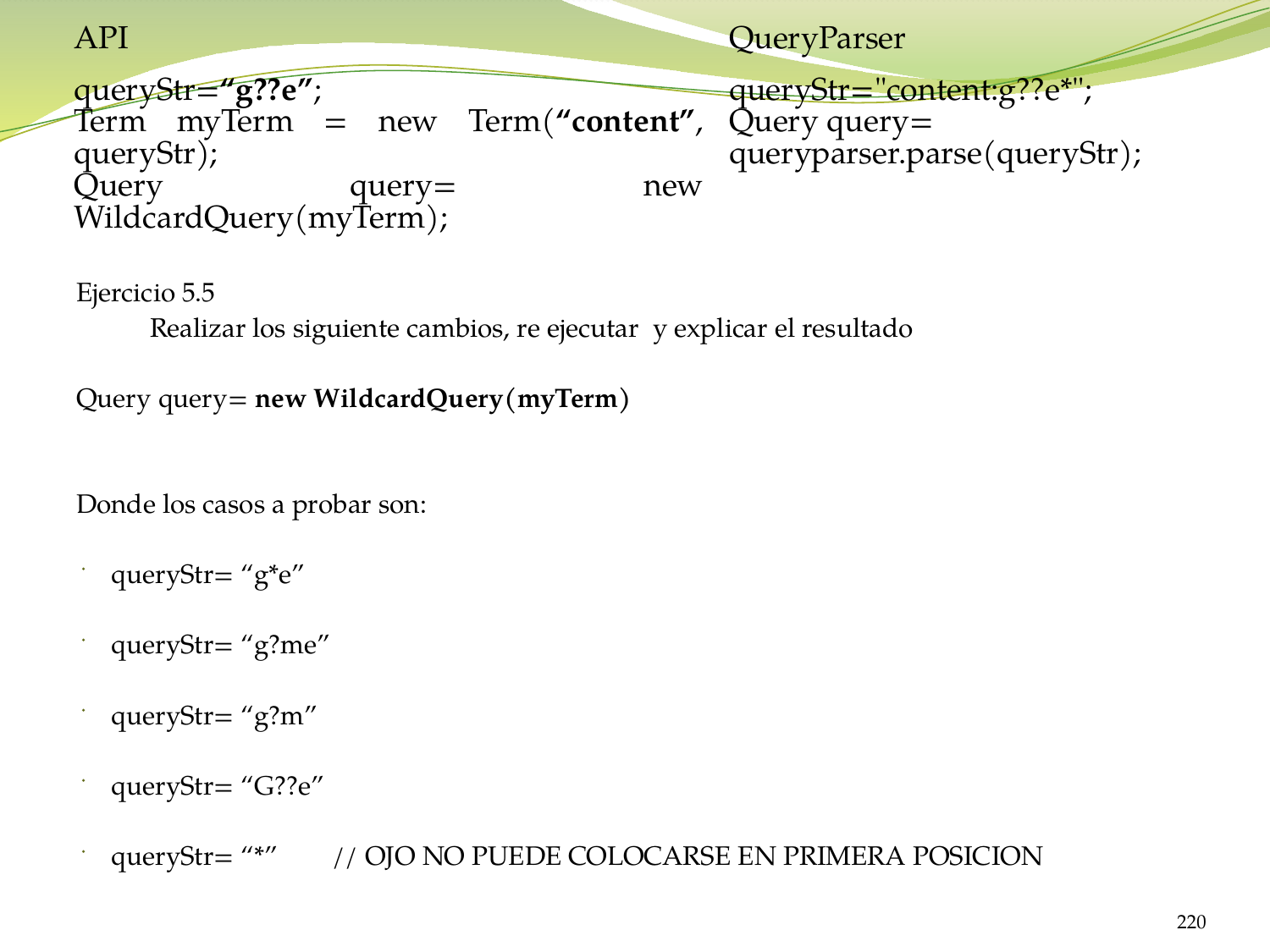

| API | QueryParser |
| --- | --- |
| queryStr=“g??e”; Term myTerm = new Term(“content”, queryStr); Query query= new WildcardQuery(myTerm); | queryStr="content:g??e\*"; Query query= queryparser.parse(queryStr); |
Ejercicio 5.5
	Realizar los siguiente cambios, re ejecutar  y explicar el resultado

Query query= new WildcardQuery(myTerm)

Donde los casos a probar son:

queryStr= “g*e”

queryStr= “g?me”

queryStr= “g?m”

queryStr= “G??e”

queryStr= “*”	// OJO NO PUEDE COLOCARSE EN PRIMERA POSICION

220